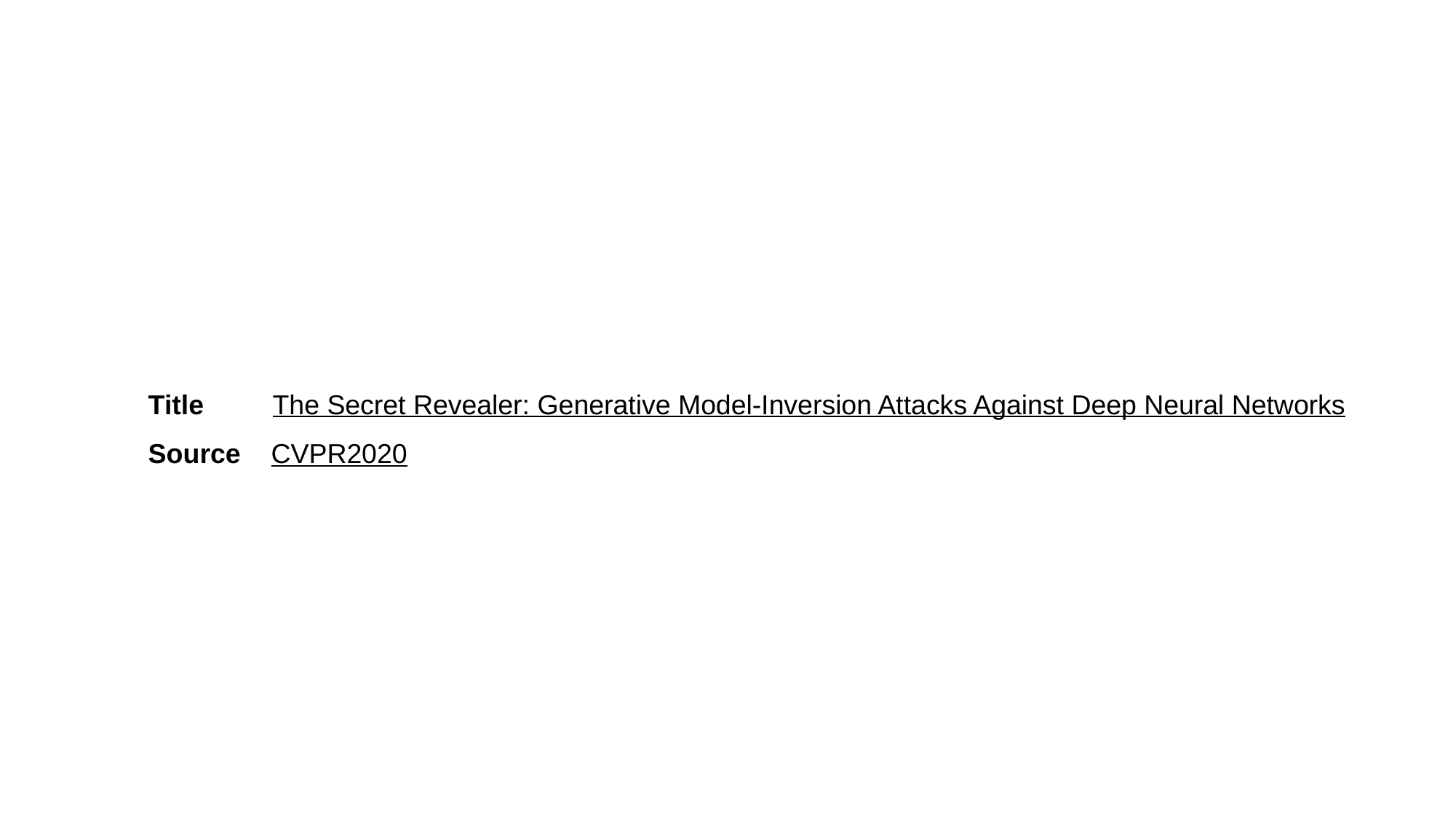

Title         The Secret Revealer: Generative Model-Inversion Attacks Against Deep Neural Networks
Source    CVPR2020